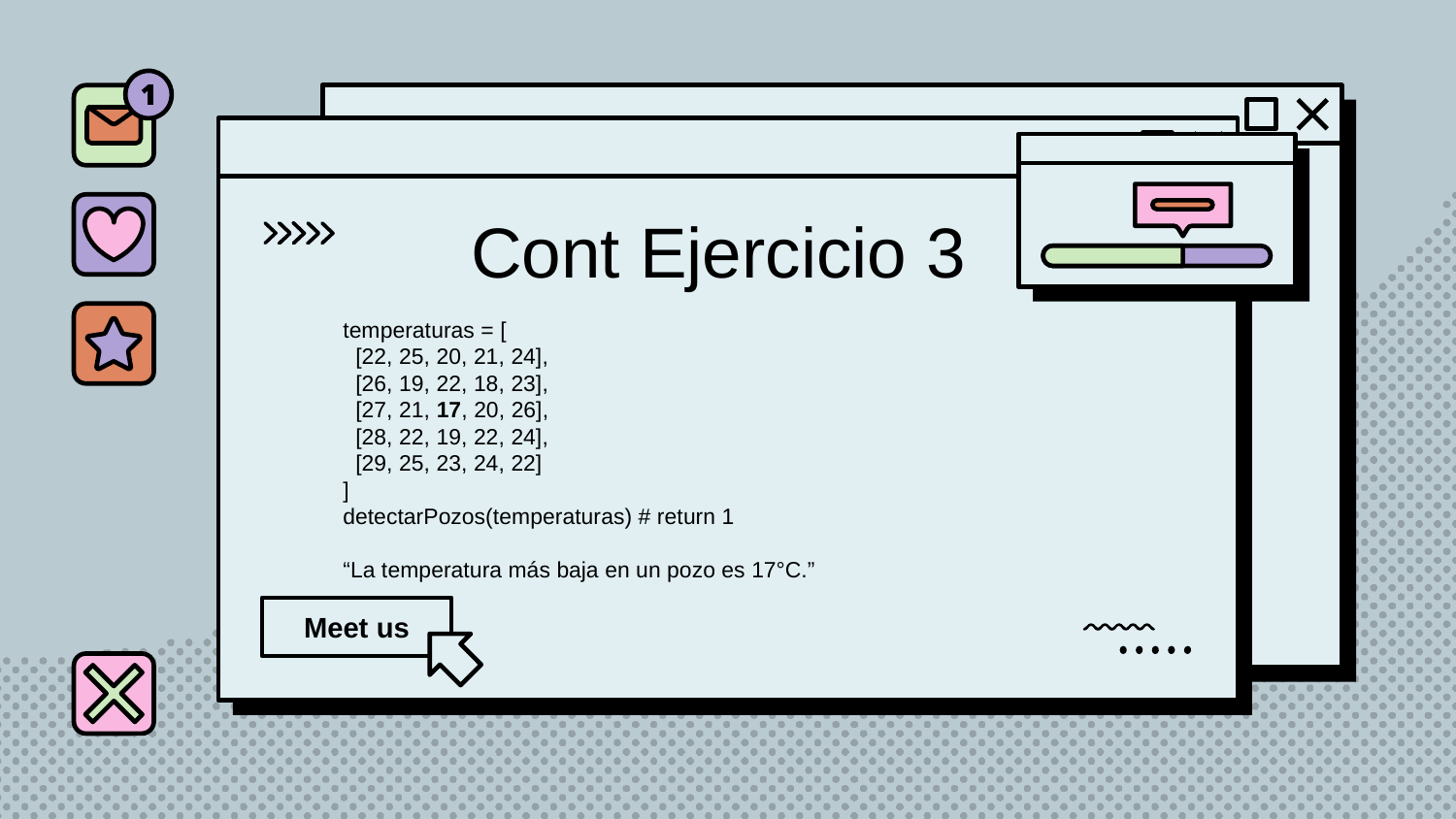

# Cont Ejercicio 3

temperaturas = [
  [22, 25, 20, 21, 24],
  [26, 19, 22, 18, 23],
  [27, 21, 17, 20, 26],
  [28, 22, 19, 22, 24],
  [29, 25, 23, 24, 22]
]
detectarPozos(temperaturas) # return 1

“La temperatura más baja en un pozo es 17°C.”

Meet us